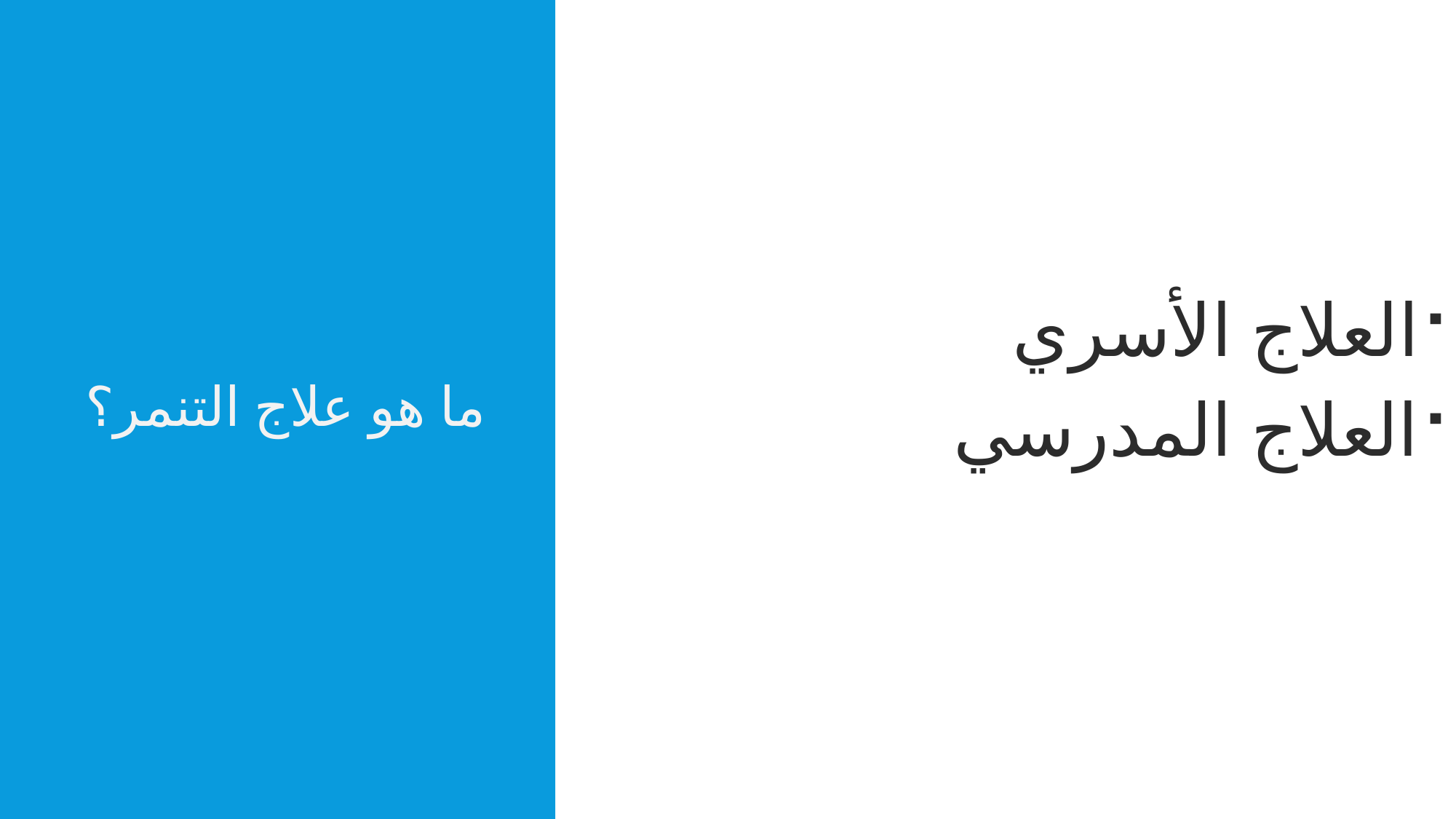

العلاج الأسري
العلاج المدرسي

# ما هو علاج التنمر؟